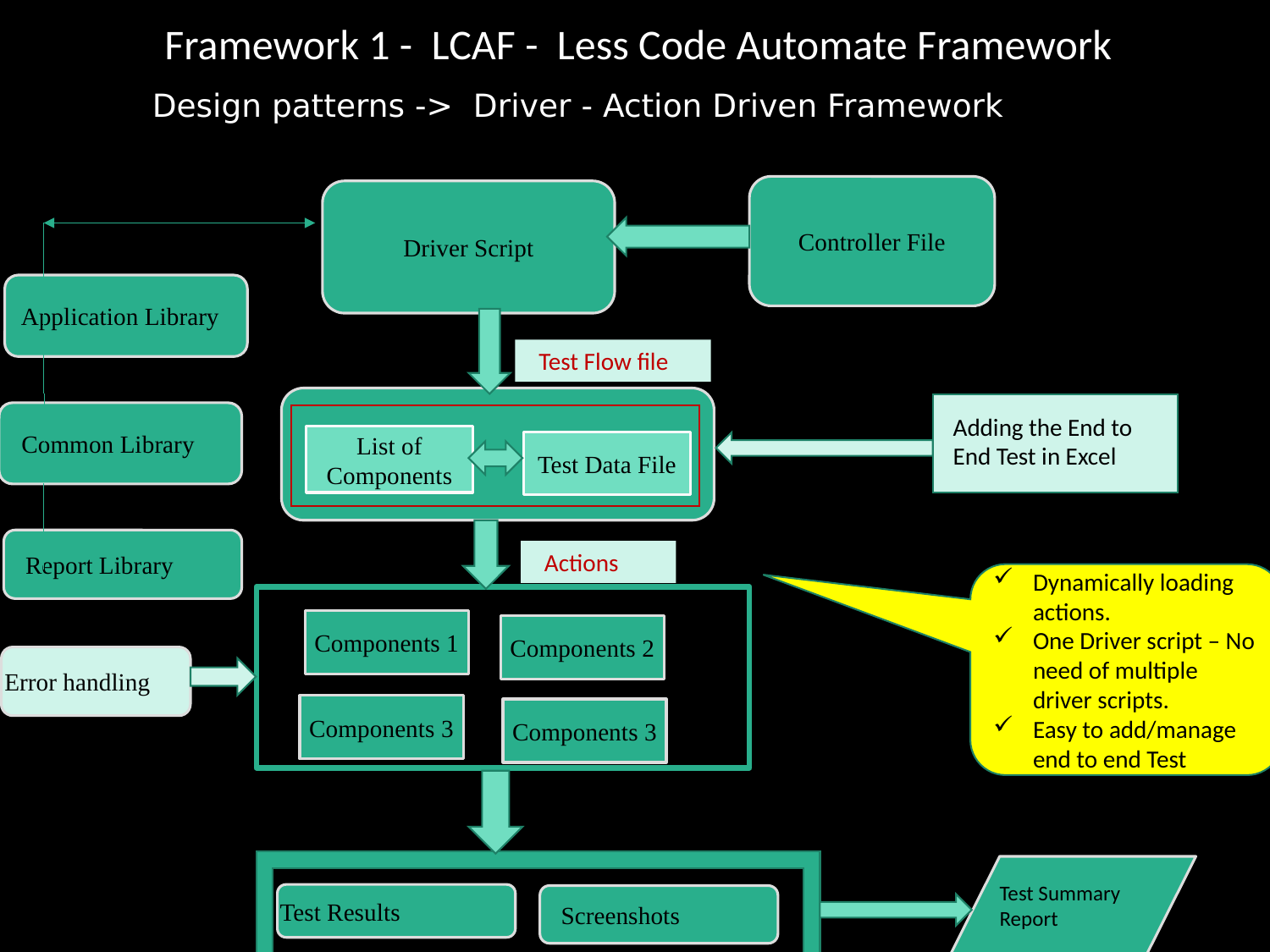

# Framework 1 -  LCAF -  Less Code Automate Framework
Design patterns ->  Driver - Action Driven Framework
Controller File
Driver Script

  Application Library

  Test Flow file

   Common Library

Adding the End to End Test in Excel
List of Components
Test Data File

   Report Library

  Actions
Dynamically loading actions.
One Driver script – No need of multiple driver scripts.
Easy to add/manage end to end Test

Components 1
Components 2
Error handling

Components 3
Components 3

Test Summary Report
Test Results
   Screenshots